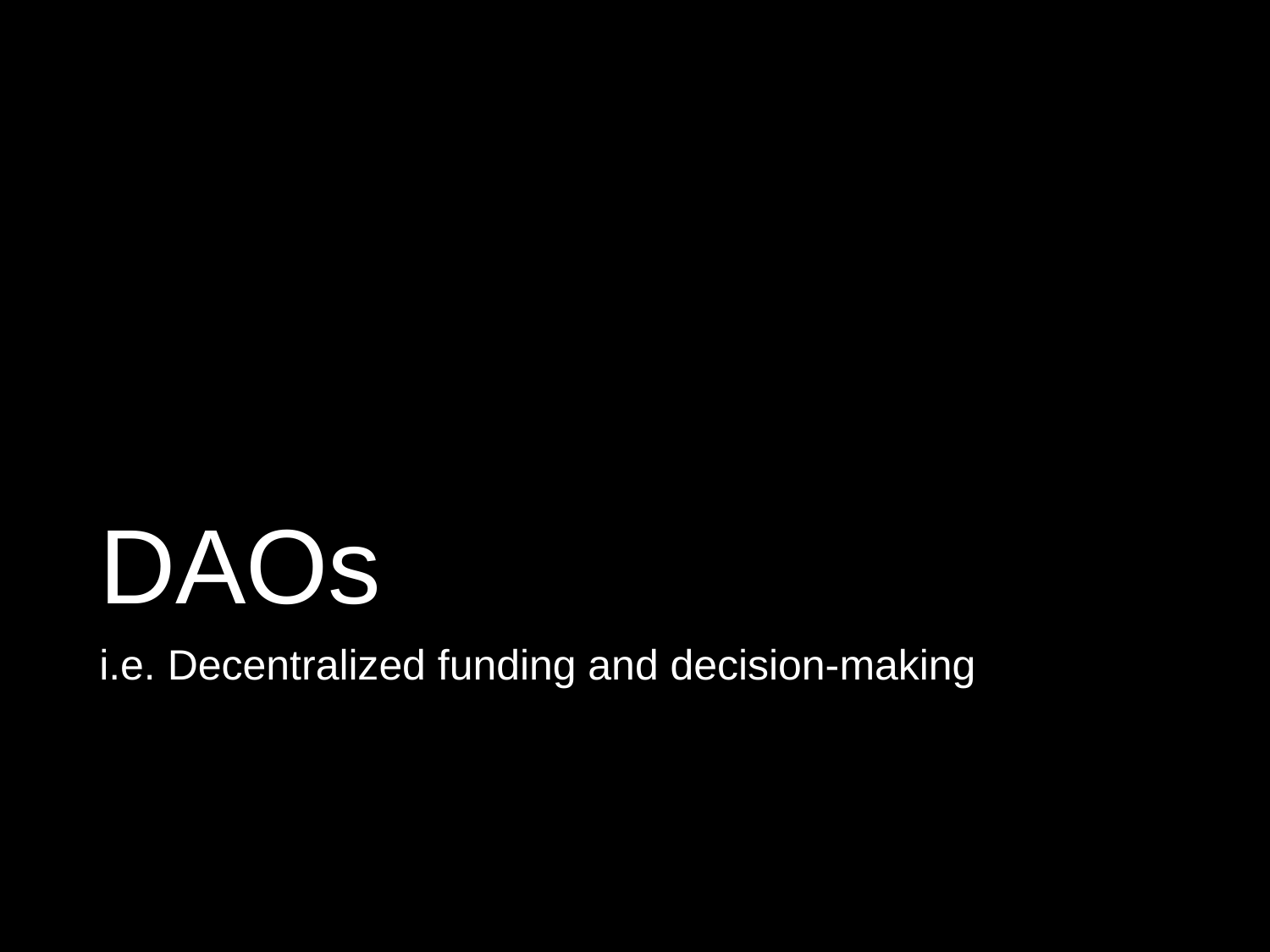

# DAOs
i.e. Decentralized funding and decision-making